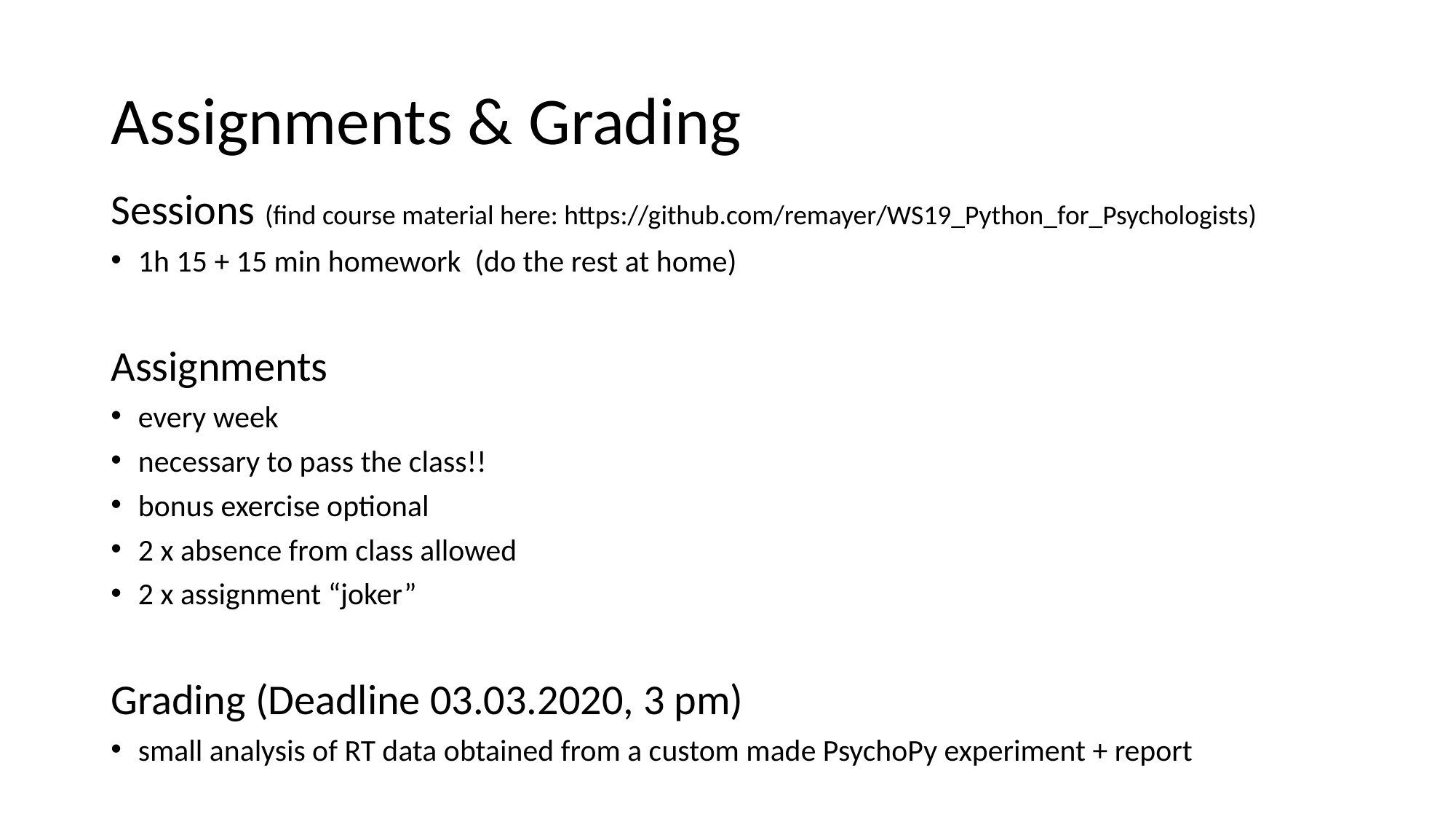

# Assignments & Grading
Sessions (find course material here: https://github.com/remayer/WS19_Python_for_Psychologists)
1h 15 + 15 min homework  (do the rest at home)

Assignments
every week
necessary to pass the class!!
bonus exercise optional
2 x absence from class allowed
2 x assignment “joker”

Grading (Deadline 03.03.2020, 3 pm)
small analysis of RT data obtained from a custom made PsychoPy experiment + report